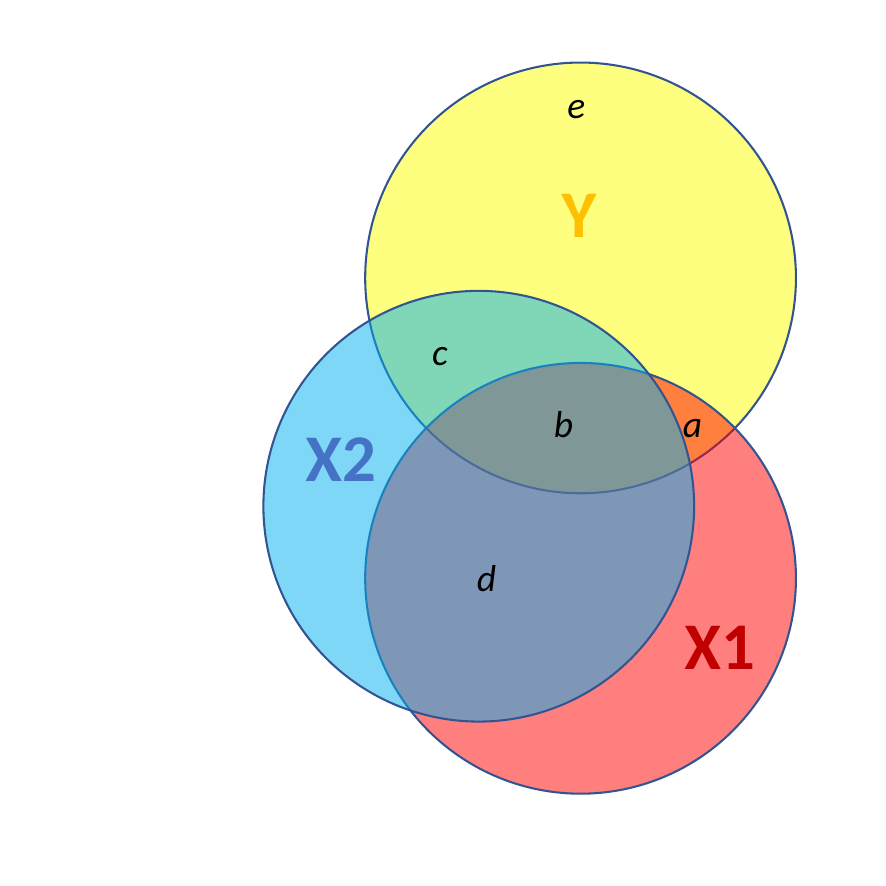

e
Y

c

b
a
X2
d
X1